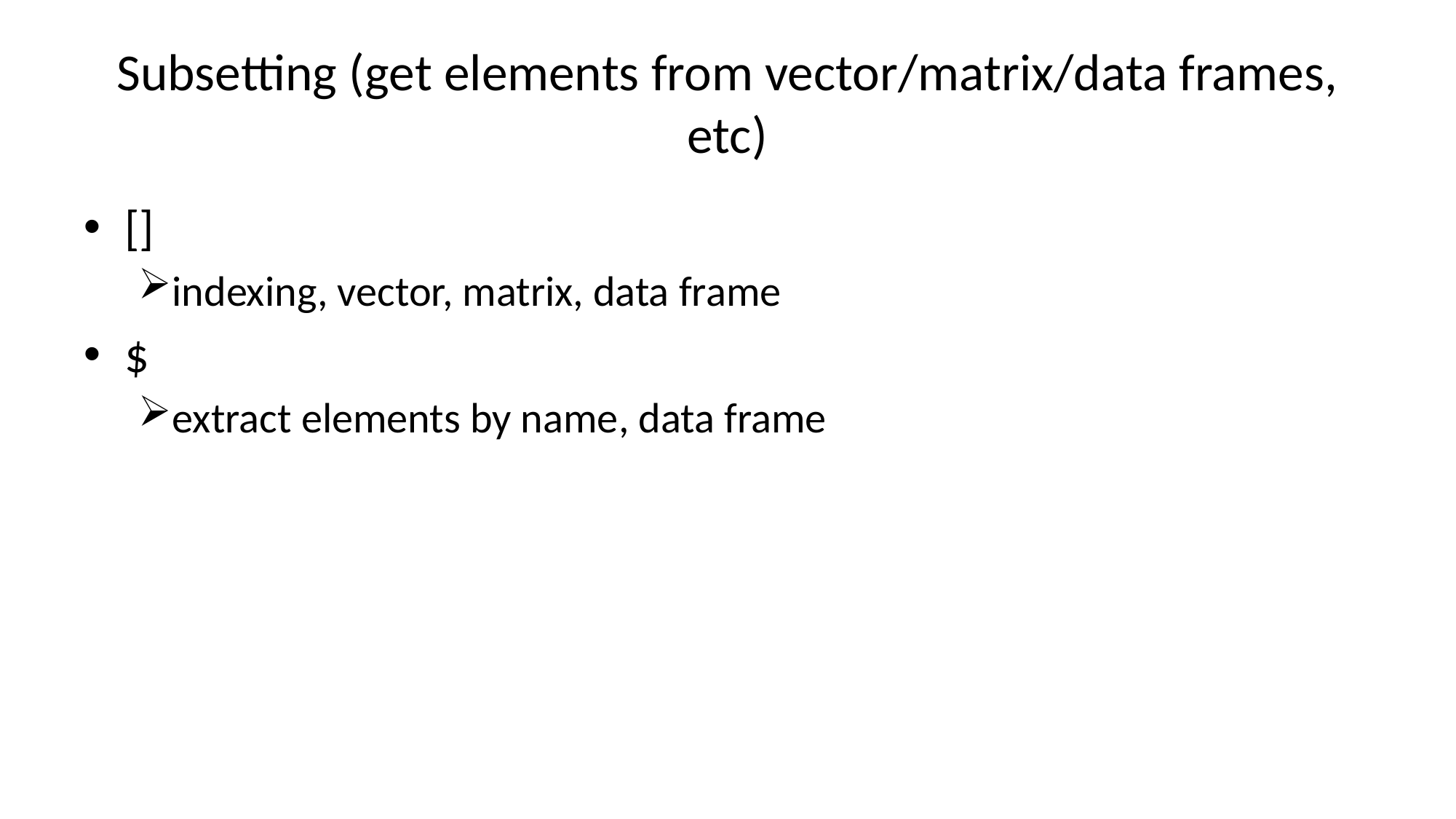

# Subsetting (get elements from vector/matrix/data frames, etc)
[]
indexing, vector, matrix, data frame
$
extract elements by name, data frame